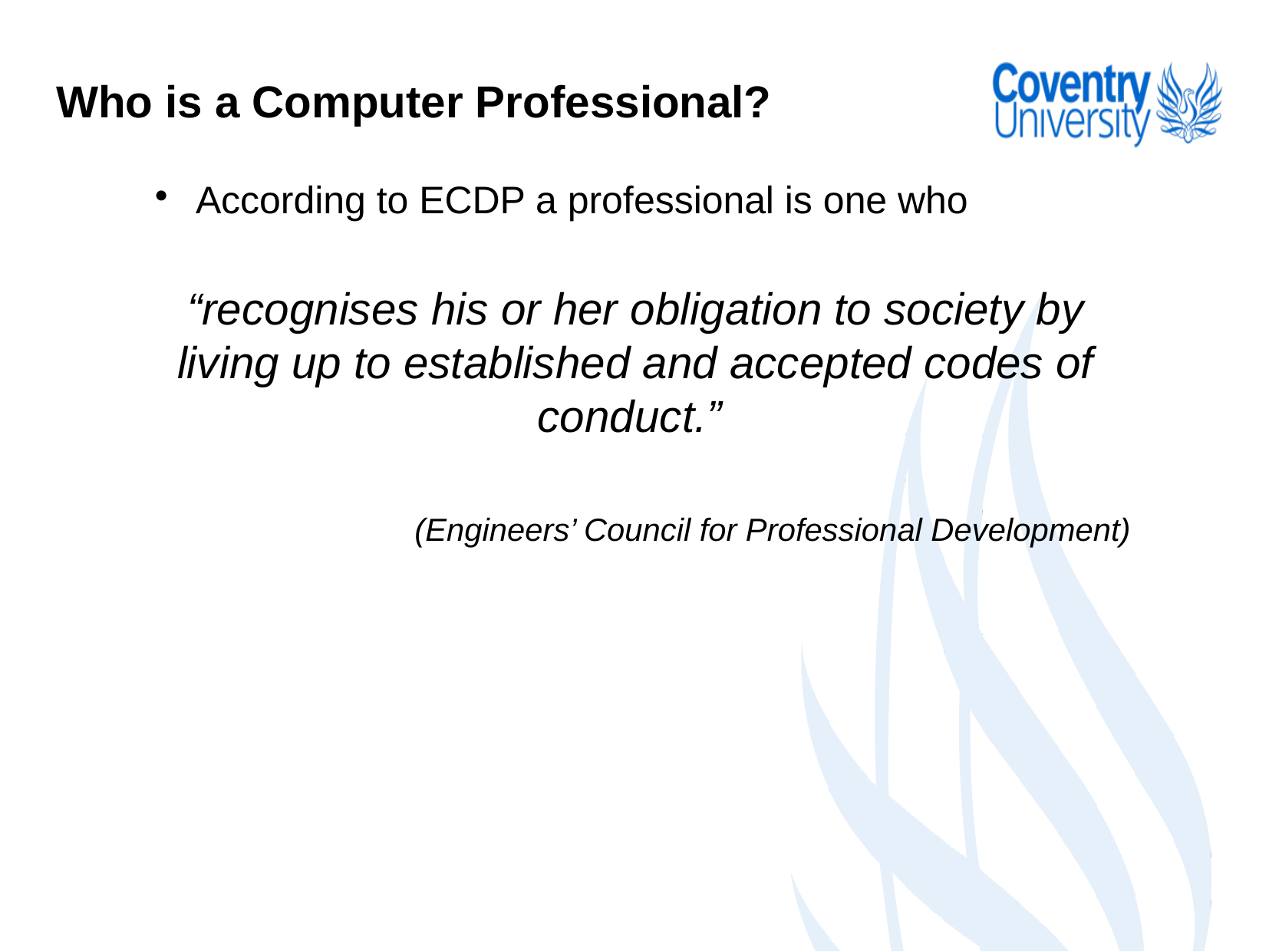

Who is a Computer Professional?
According to ECDP a professional is one who

“recognises his or her obligation to society by living up to established and accepted codes of conduct.”

(Engineers’ Council for Professional Development)